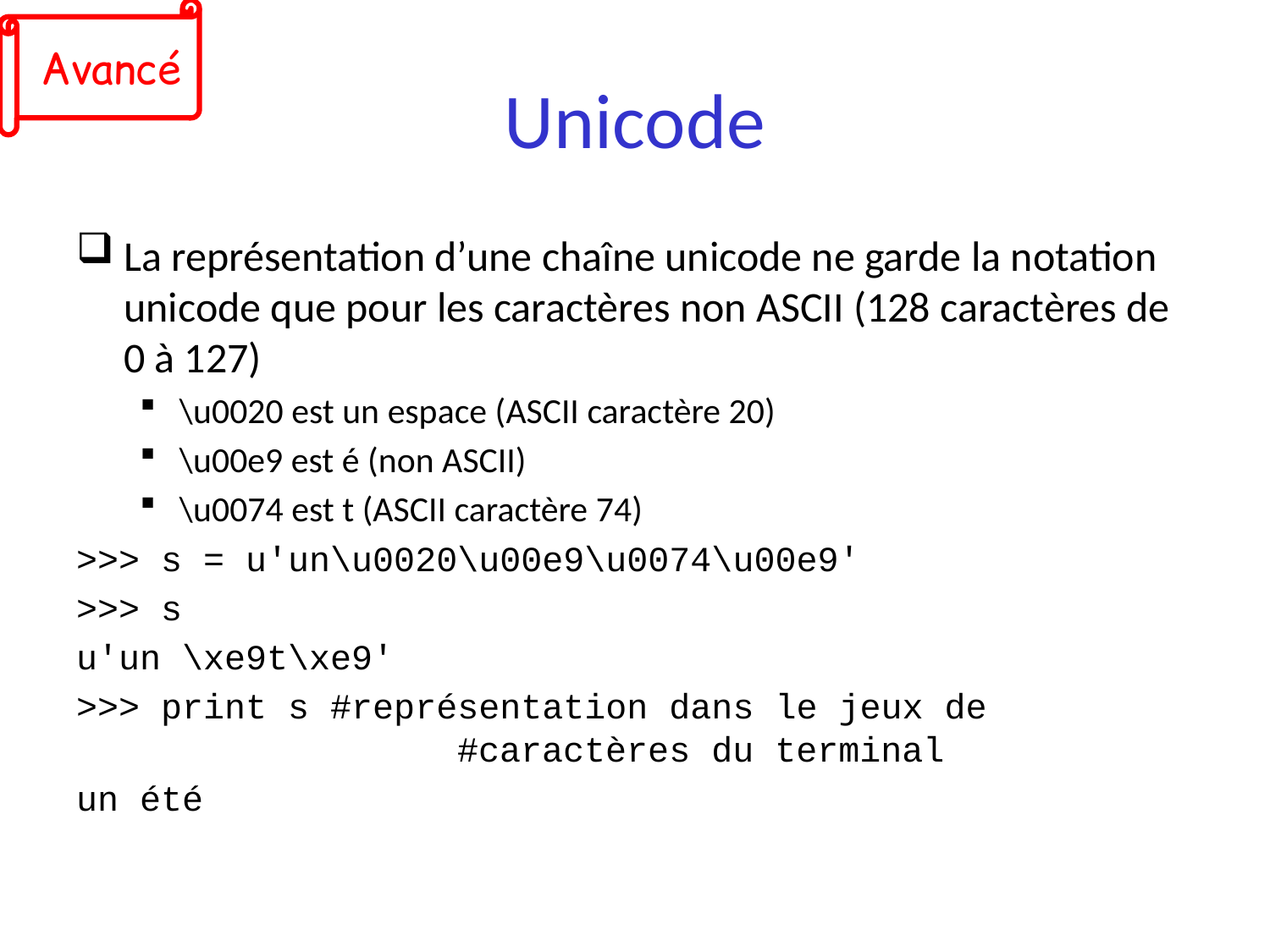

Avancé
# Unicode
La représentation d’une chaîne unicode ne garde la notation unicode que pour les caractères non ASCII (128 caractères de 0 à 127)
\u0020 est un espace (ASCII caractère 20)
\u00e9 est é (non ASCII)
\u0074 est t (ASCII caractère 74)
>>> s = u'un\u0020\u00e9\u0074\u00e9'
>>> s
u'un \xe9t\xe9'
>>> print s #représentation dans le jeux de                 	      #caractères du terminal
un été